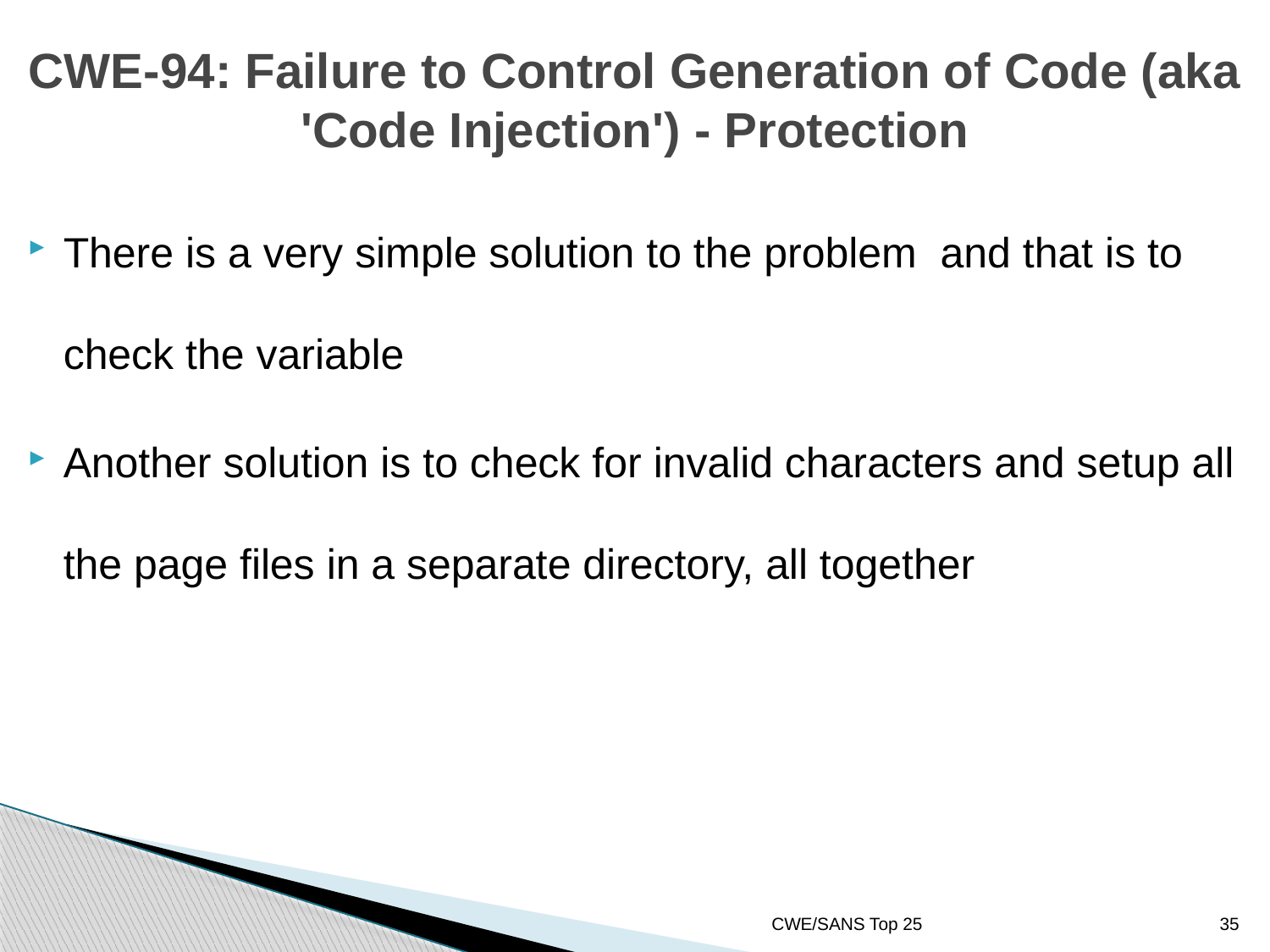

# CWE-94: Failure to Control Generation of Code (aka 'Code Injection') - Protection
There is a very simple solution to the problem  and that is to check the variable
Another solution is to check for invalid characters and setup all the page files in a separate directory, all together
CWE/SANS Top 25
35